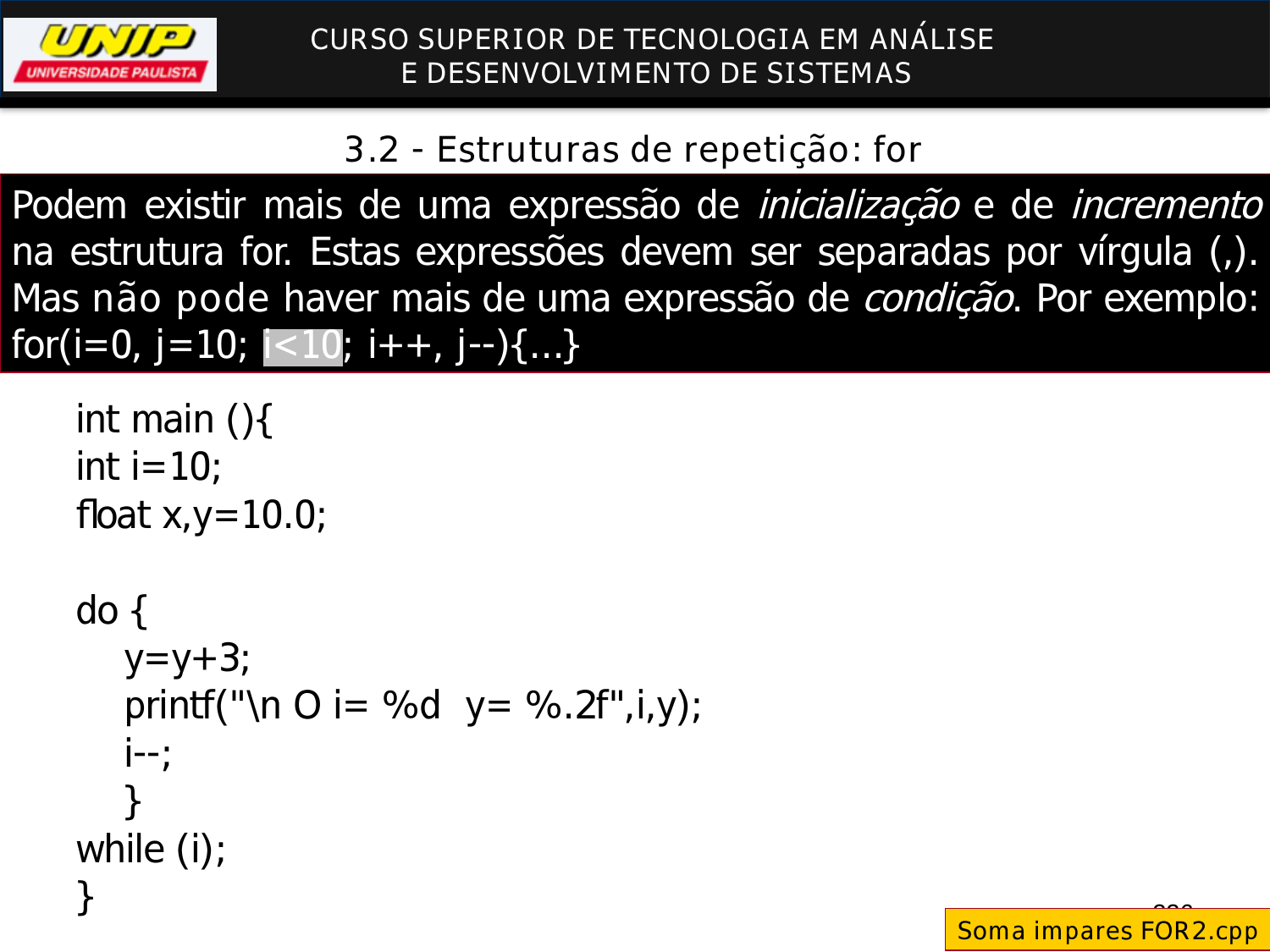

# 3.2 - Estruturas de repetição: for
Podem existir mais de uma expressão de inicialização e de incremento na estrutura for. Estas expressões devem ser separadas por vírgula (,). Mas não pode haver mais de uma expressão de condição. Por exemplo: for(i=0, j=10; i<10; i++, j--){...}

int main (){
int i=10;
float x,y=10.0;

do {
    y=y+3;
    printf("\n O i= %d  y= %.2f",i,y);
    i--;
	}
while (i);
}
226
Soma impares FOR2.cpp